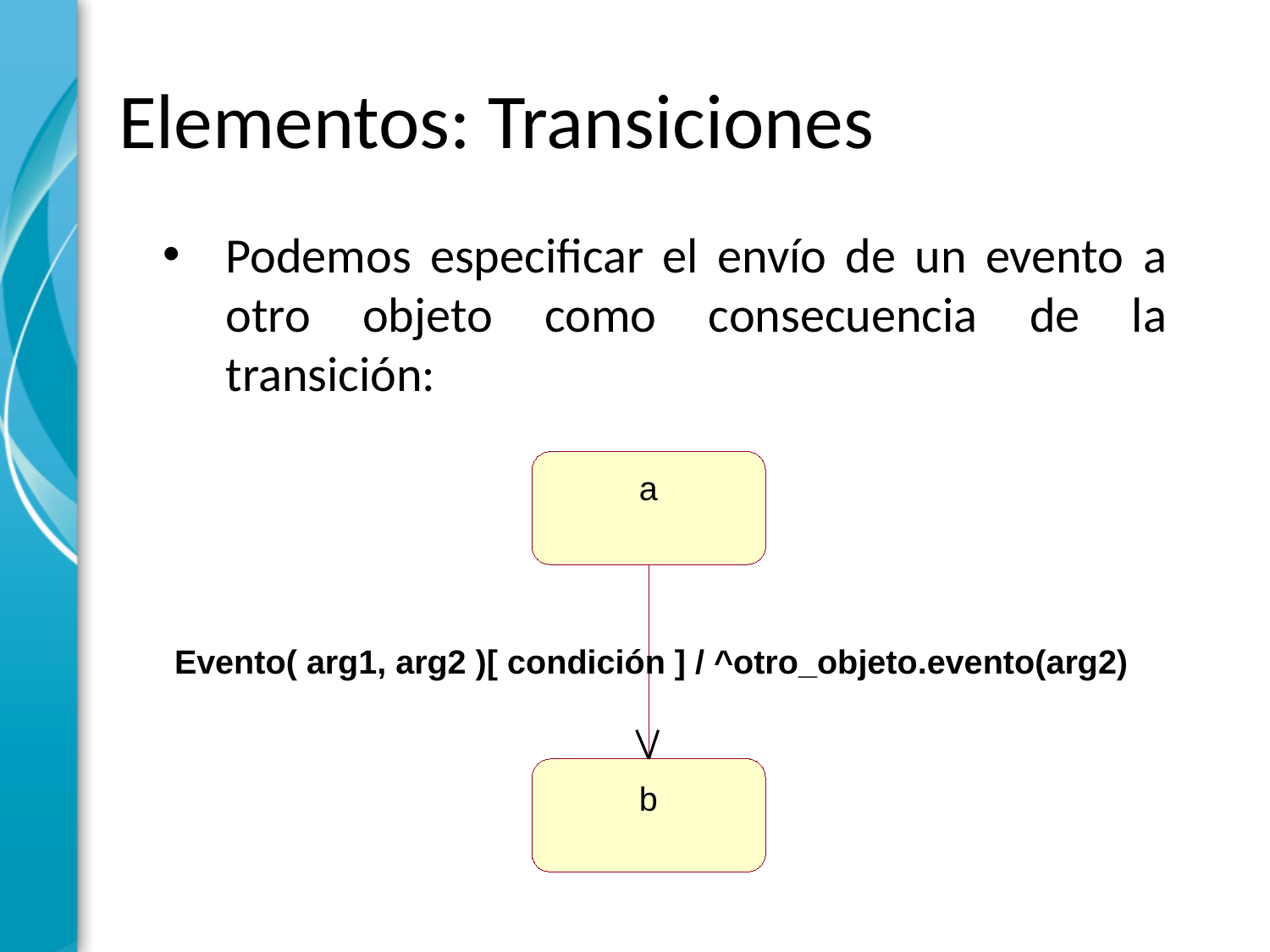

# Elementos: Transiciones

Podemos especificar el envío de un evento a otro objeto como consecuencia de la transición:

a

Evento( arg1, arg2 )[ condición ] / ^otro_objeto.evento(arg2)

b